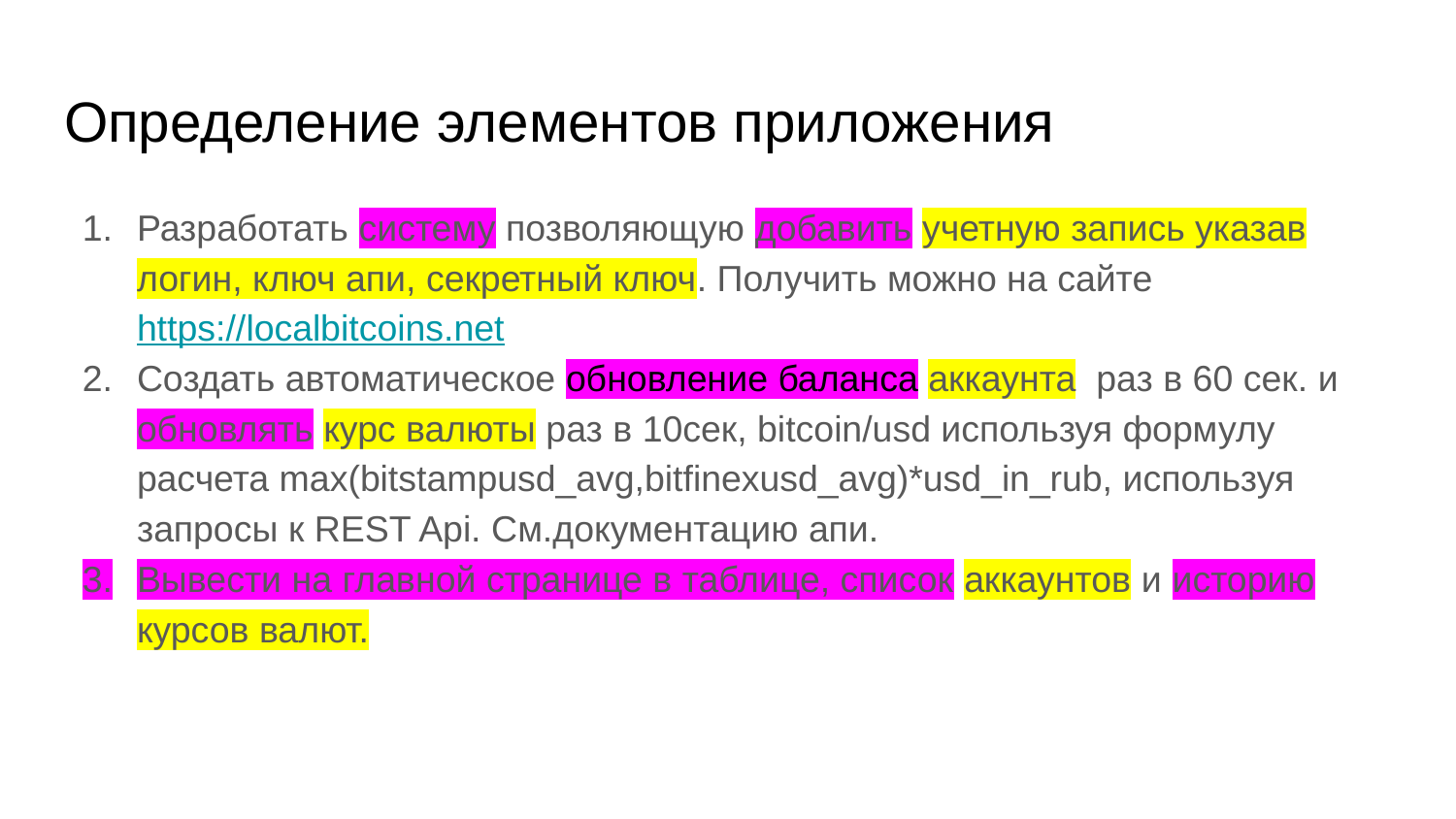

# Определение элементов приложения
Разработать систему позволяющую добавить учетную запись указав логин, ключ апи, секретный ключ. Получить можно на сайте https://localbitcoins.net
Создать автоматическое обновление баланса аккаунта  раз в 60 сек. и обновлять курс валюты раз в 10сек, bitcoin/usd используя формулу расчета max(bitstampusd_avg,bitfinexusd_avg)*usd_in_rub, используя запросы к REST Api. См.документацию апи.
Вывести на главной странице в таблице, список аккаунтов и историю курсов валют.